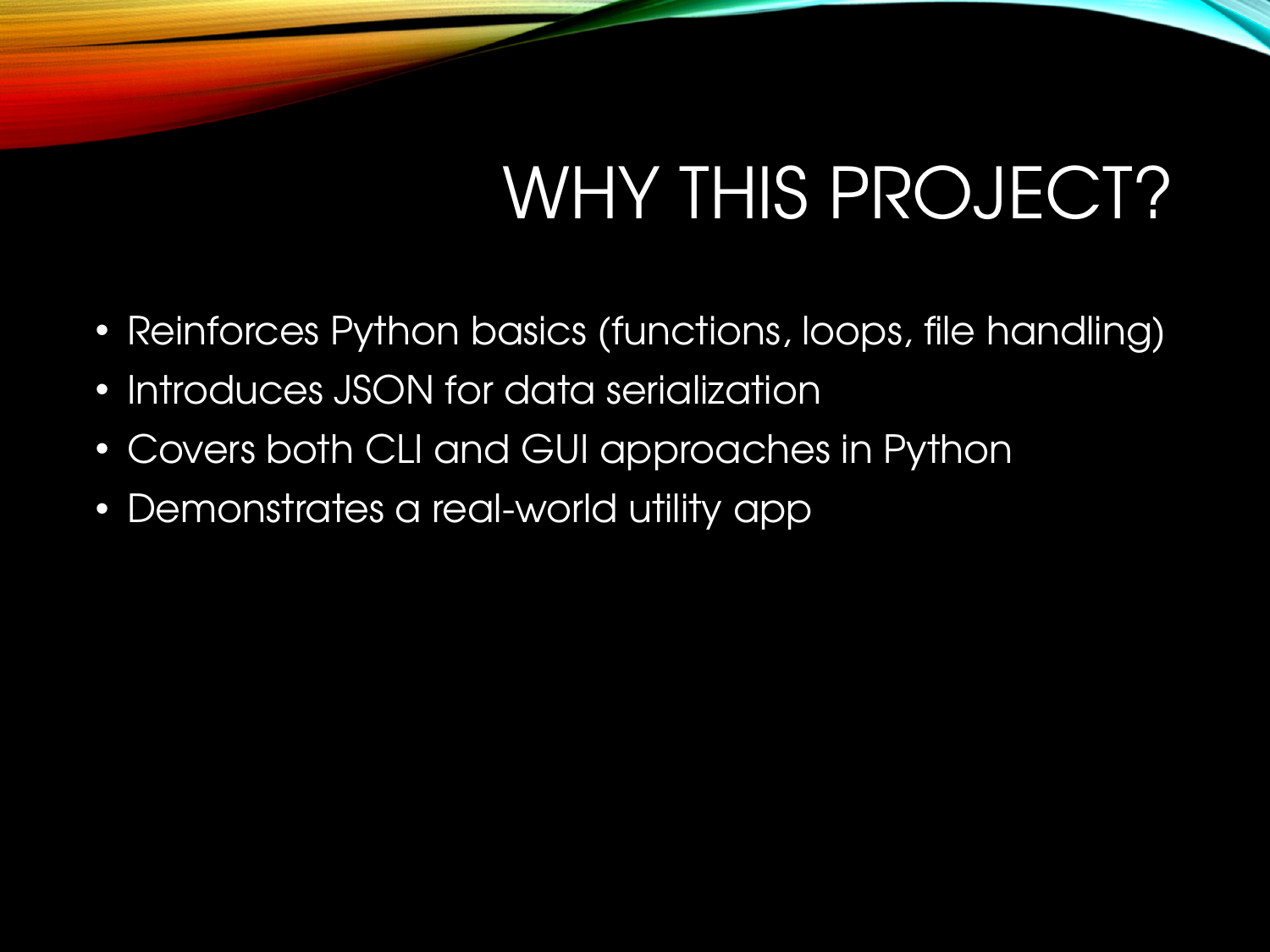

# Why This Project?
Reinforces Python basics (functions, loops, file handling)
Introduces JSON for data serialization
Covers both CLI and GUI approaches in Python
Demonstrates a real-world utility app